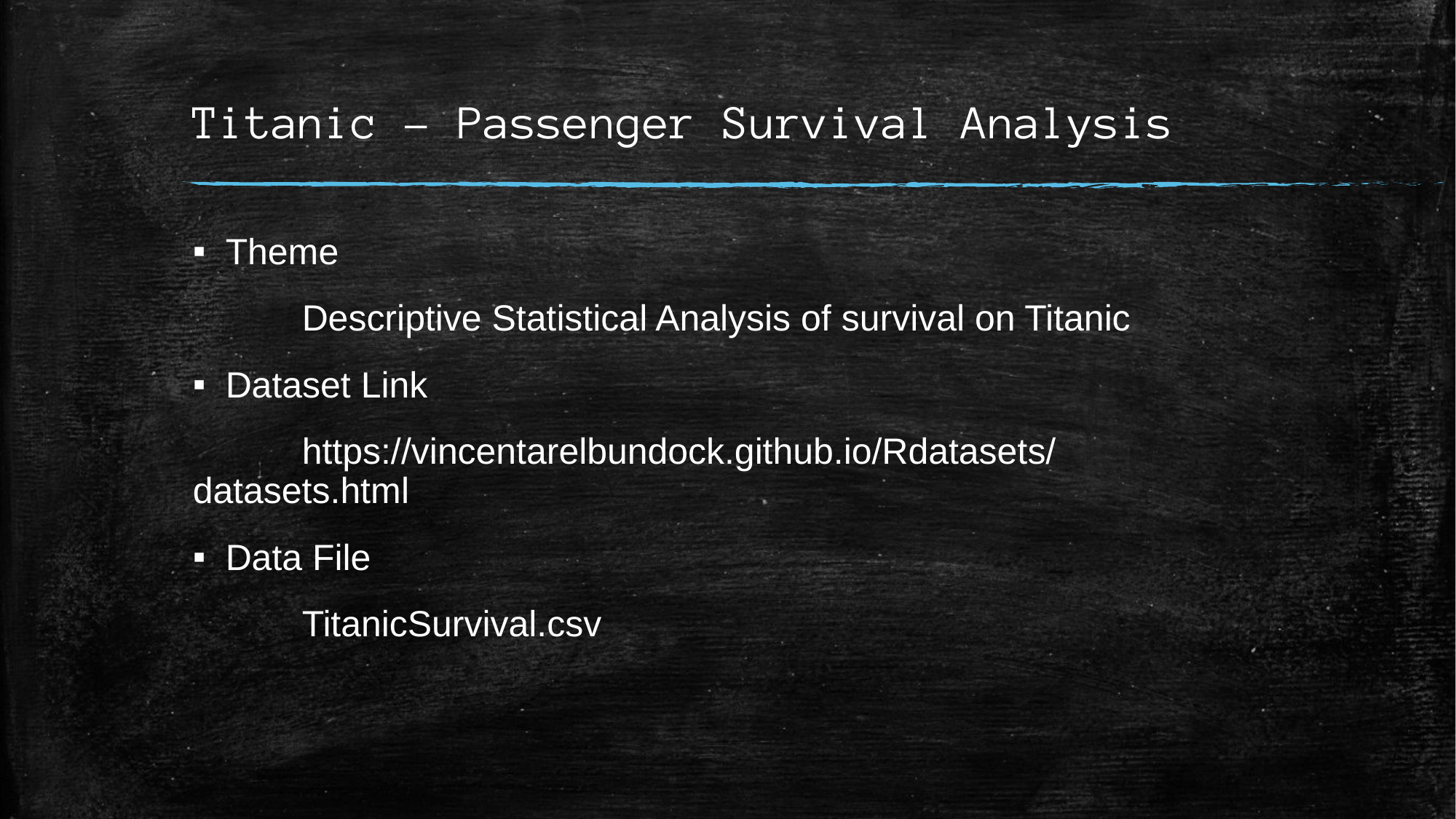

# Titanic – Passenger Survival Analysis
Theme
	Descriptive Statistical Analysis of survival on Titanic
Dataset Link
	https://vincentarelbundock.github.io/Rdatasets/datasets.html
Data File
	TitanicSurvival.csv